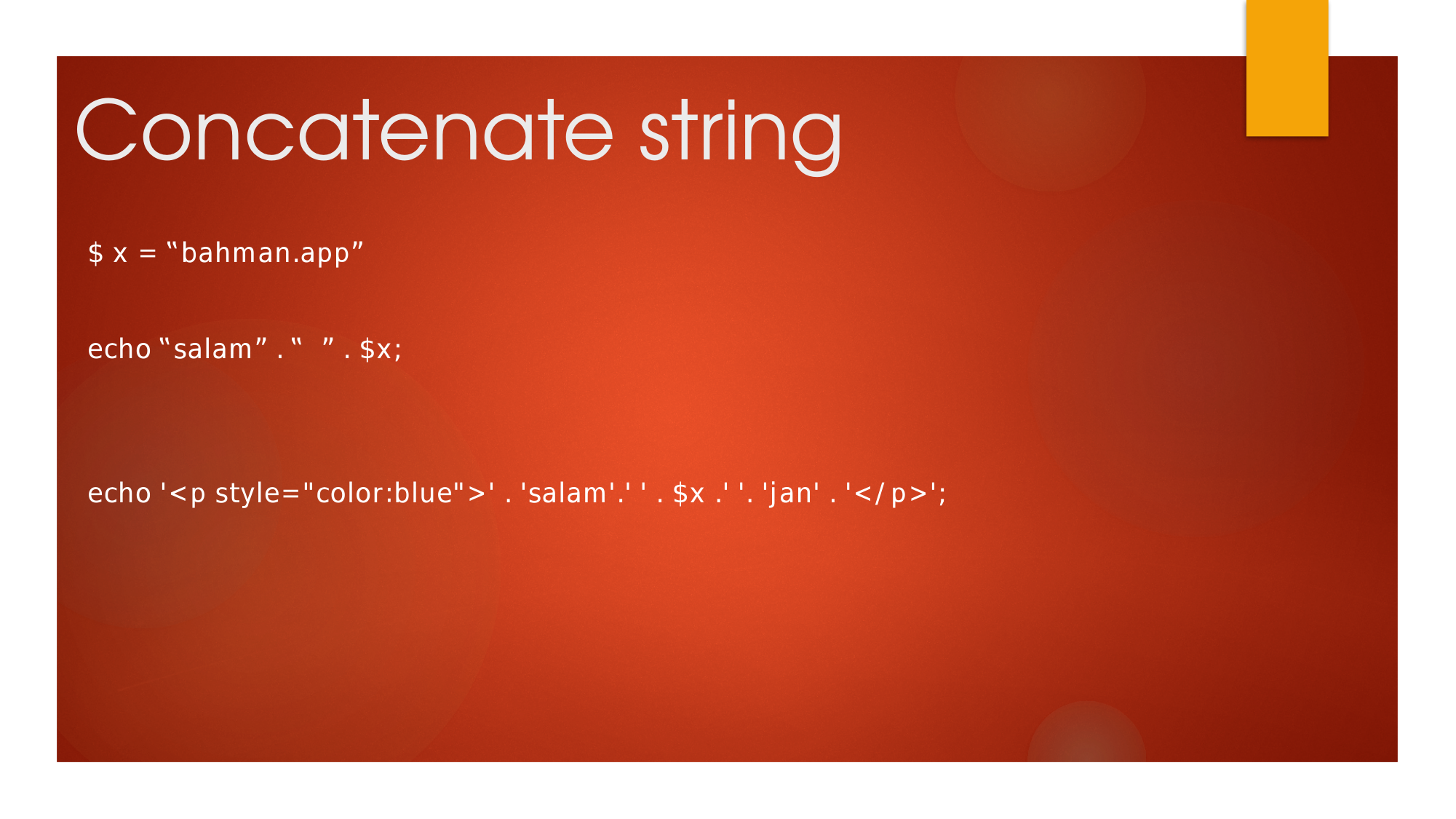

# Concatenate string

$ x = “bahman.app”

echo “salam” . “  ” . $x;

echo '<p style="color:blue">' . 'salam'.' ' . $x .' '. 'jan' . '</p>';